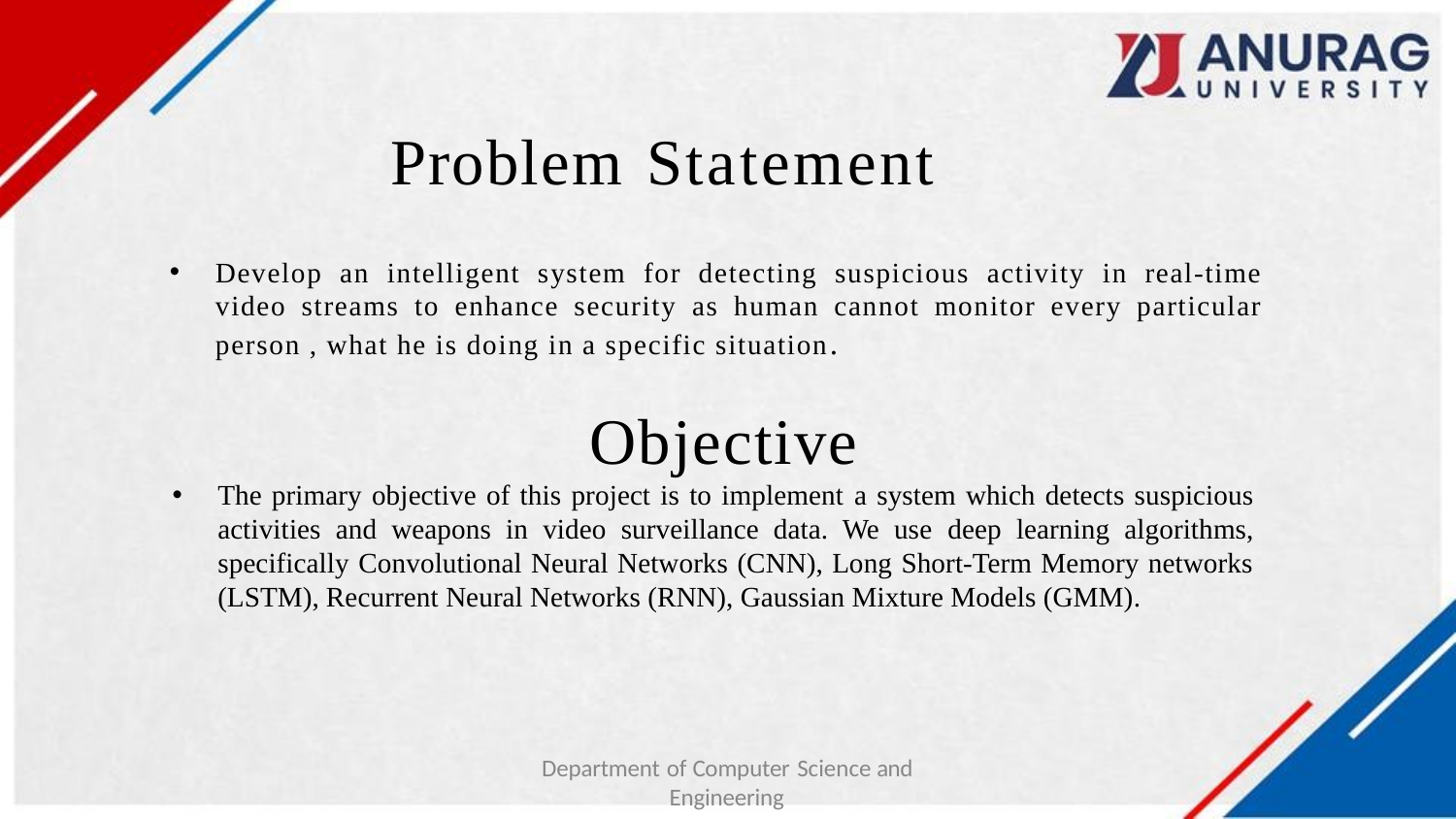

# Problem Statement
Develop an intelligent system for detecting suspicious activity in real-time video streams to enhance security as human cannot monitor every particular person , what he is doing in a specific situation.

                       Objective
The primary objective of this project is to implement a system which detects suspicious activities and weapons in video surveillance data. We use deep learning algorithms, specifically Convolutional Neural Networks (CNN), Long Short-Term Memory networks (LSTM), Recurrent Neural Networks (RNN), Gaussian Mixture Models (GMM).
Department of Computer Science and Engineering
4